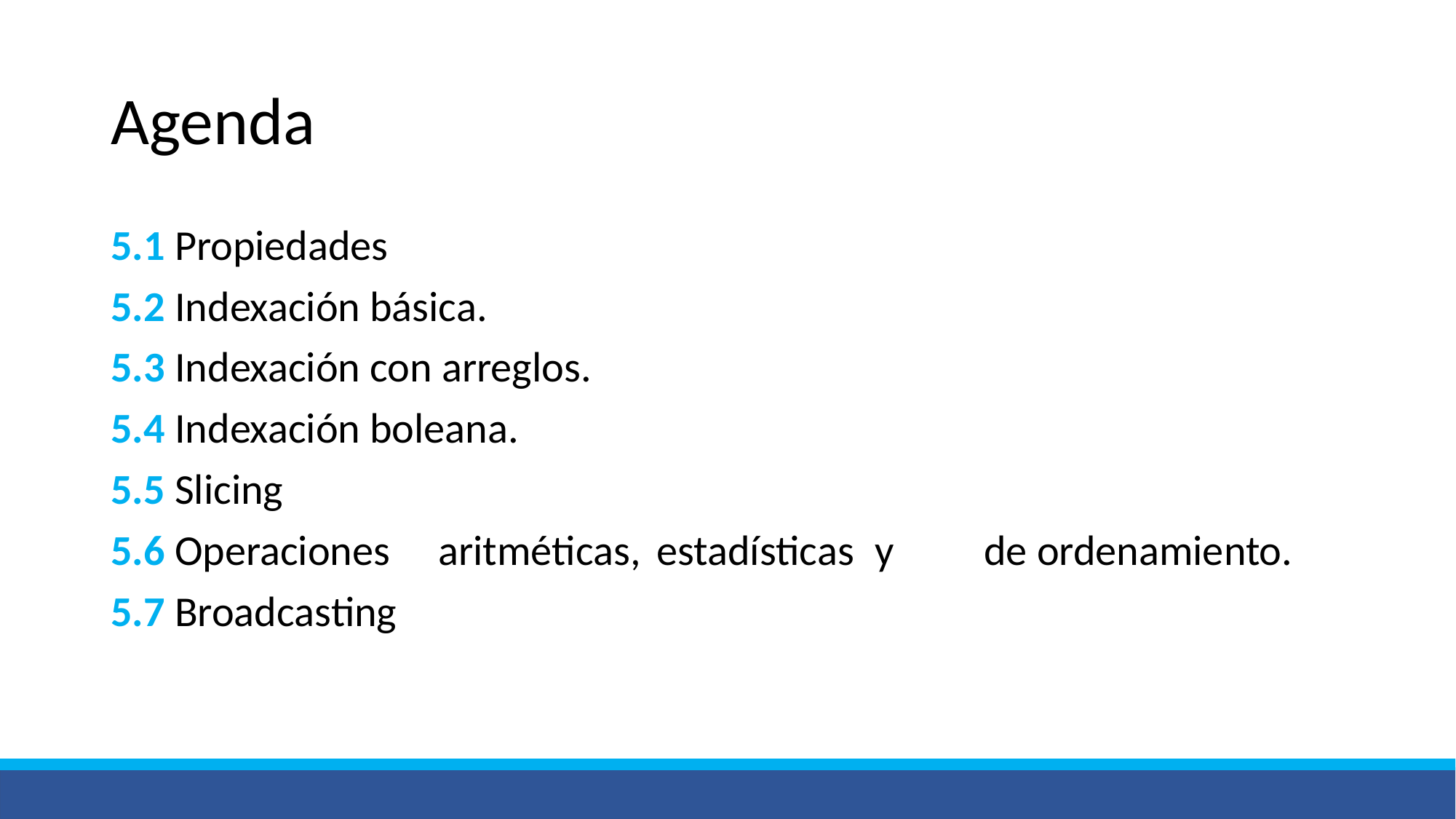

# Agenda
5.1 Propiedades
5.2 Indexación básica.
5.3 Indexación con arreglos.
5.4 Indexación boleana.
5.5 Slicing
5.6 Operaciones 	aritméticas, 	estadísticas 	y 	de ordenamiento.
5.7 Broadcasting